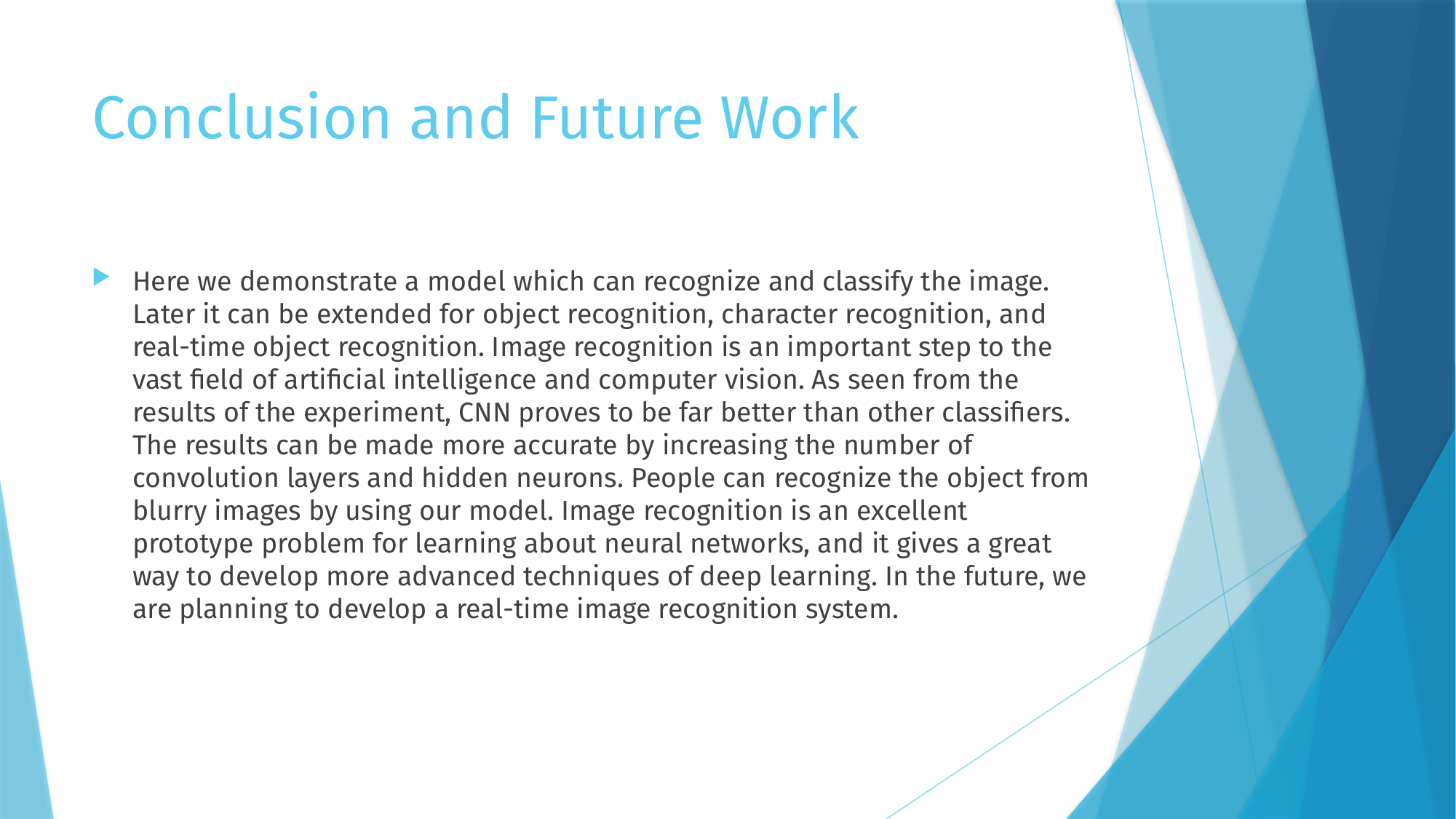

# Conclusion and Future Work
Here we demonstrate a model which can recognize and classify the image. Later it can be extended for object recognition, character recognition, and real-time object recognition. Image recognition is an important step to the vast field of artificial intelligence and computer vision. As seen from the results of the experiment, CNN proves to be far better than other classifiers. The results can be made more accurate by increasing the number of convolution layers and hidden neurons. People can recognize the object from blurry images by using our model. Image recognition is an excellent prototype problem for learning about neural networks, and it gives a great way to develop more advanced techniques of deep learning. In the future, we are planning to develop a real-time image recognition system.